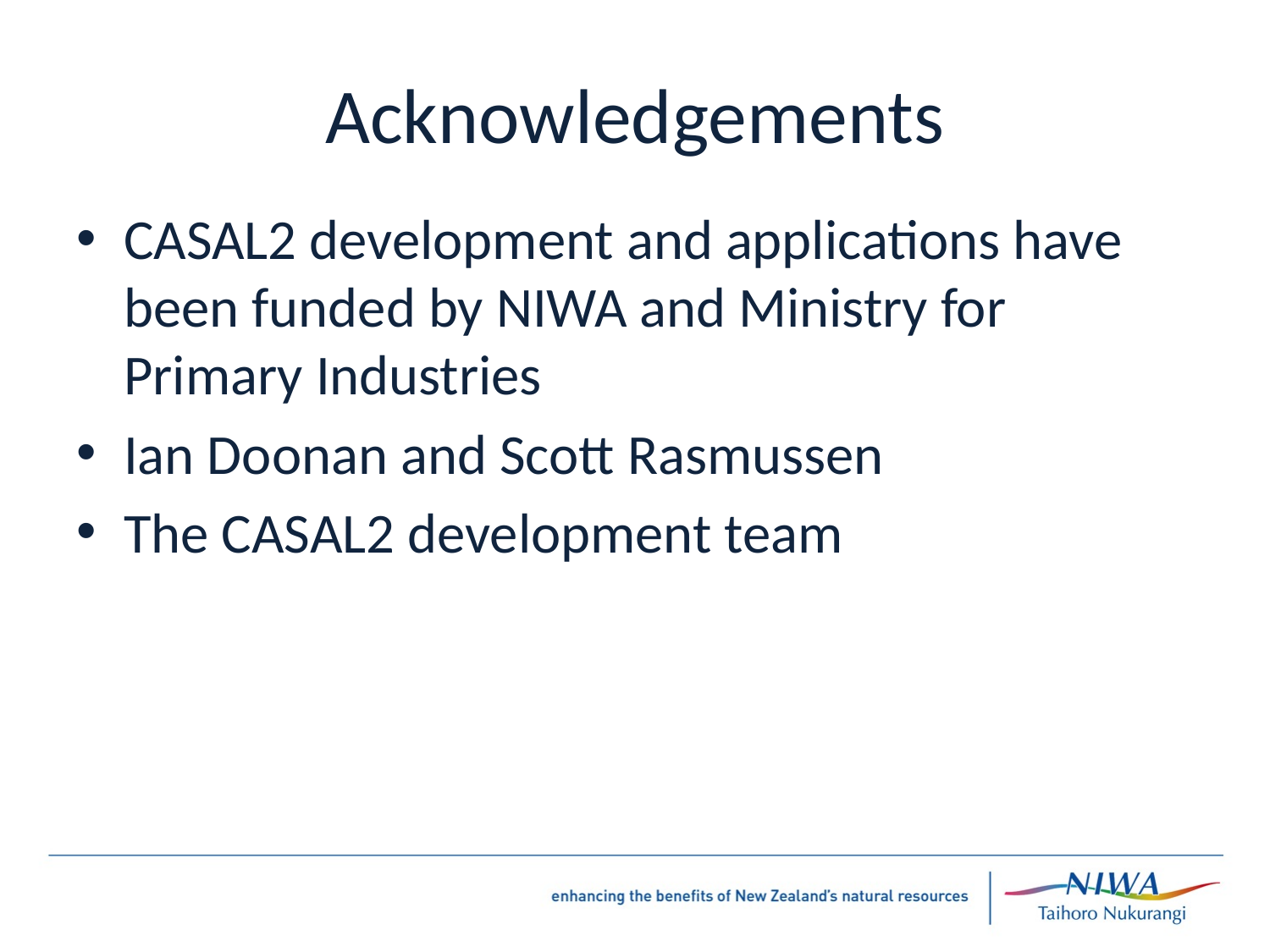

# Acknowledgements
CASAL2 development and applications have been funded by NIWA and Ministry for Primary Industries
Ian Doonan and Scott Rasmussen
The CASAL2 development team